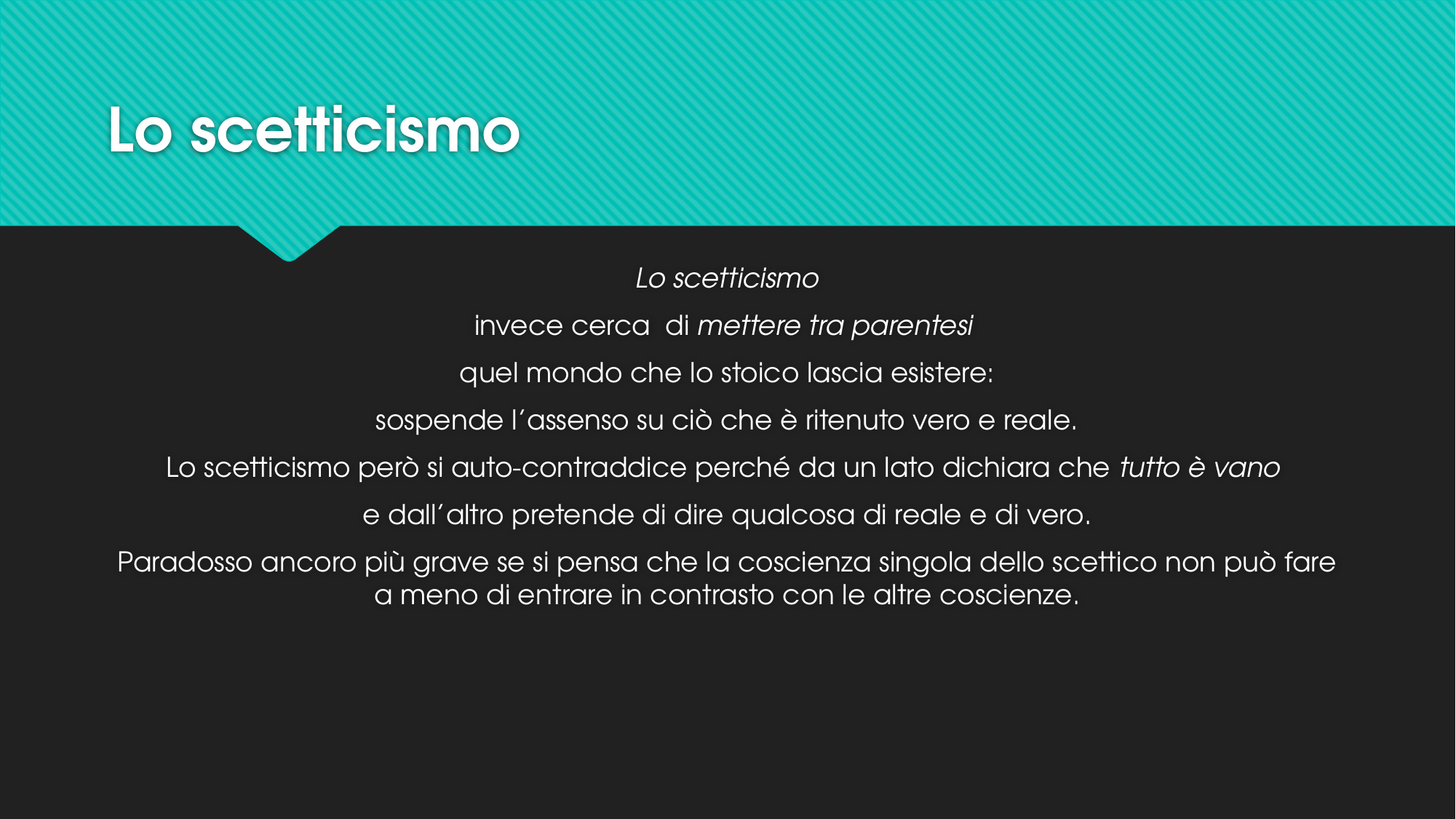

# Lo scetticismo
Lo scetticismo
invece cerca  di mettere tra parentesi
quel mondo che lo stoico lascia esistere:
sospende l’assenso su ciò che è ritenuto vero e reale.
Lo scetticismo però si auto-contraddice perché da un lato dichiara che tutto è vano
e dall’altro pretende di dire qualcosa di reale e di vero.
Paradosso ancoro più grave se si pensa che la coscienza singola dello scettico non può fare a meno di entrare in contrasto con le altre coscienze.